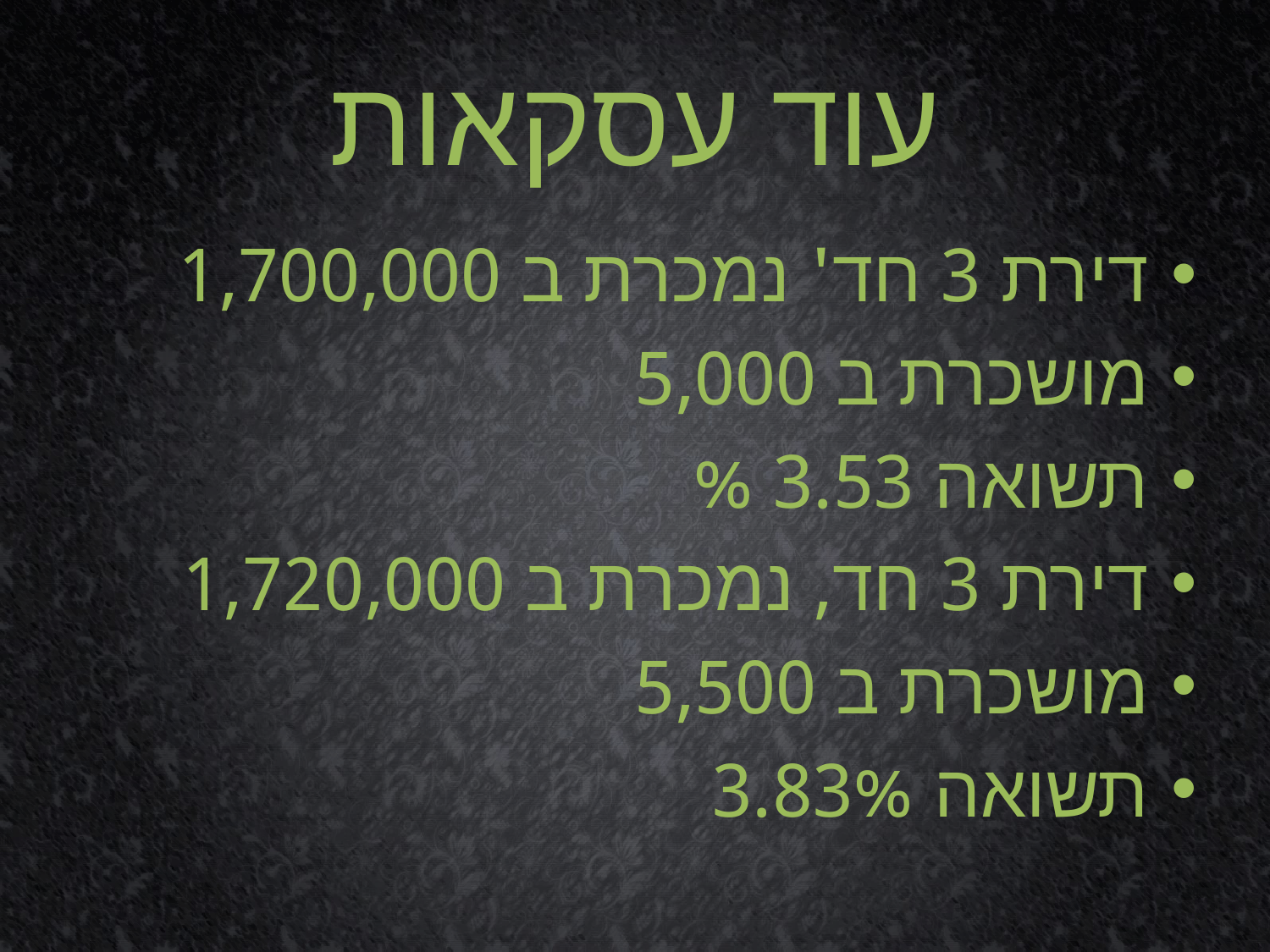

# עוד עסקאות
דירת 3 חד' נמכרת ב 1,700,000
מושכרת ב 5,000
תשואה 3.53 %
דירת 3 חד, נמכרת ב 1,720,000
מושכרת ב 5,500
תשואה 3.83%